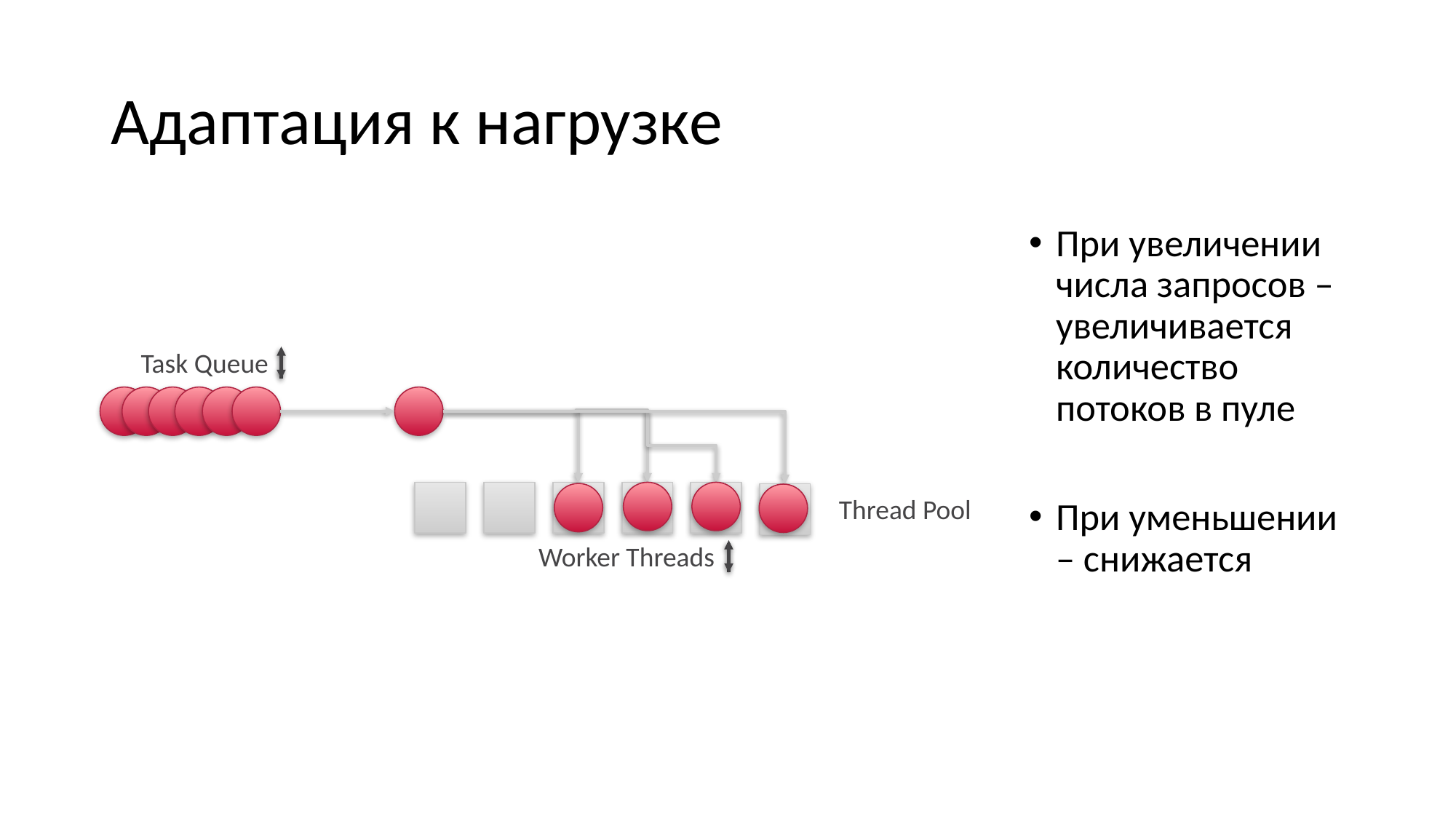

# Адаптация к нагрузке
При увеличении числа запросов – увеличивается количество потоков в пуле

При уменьшении – снижается
Task Queue

Thread Pool
Worker Threads